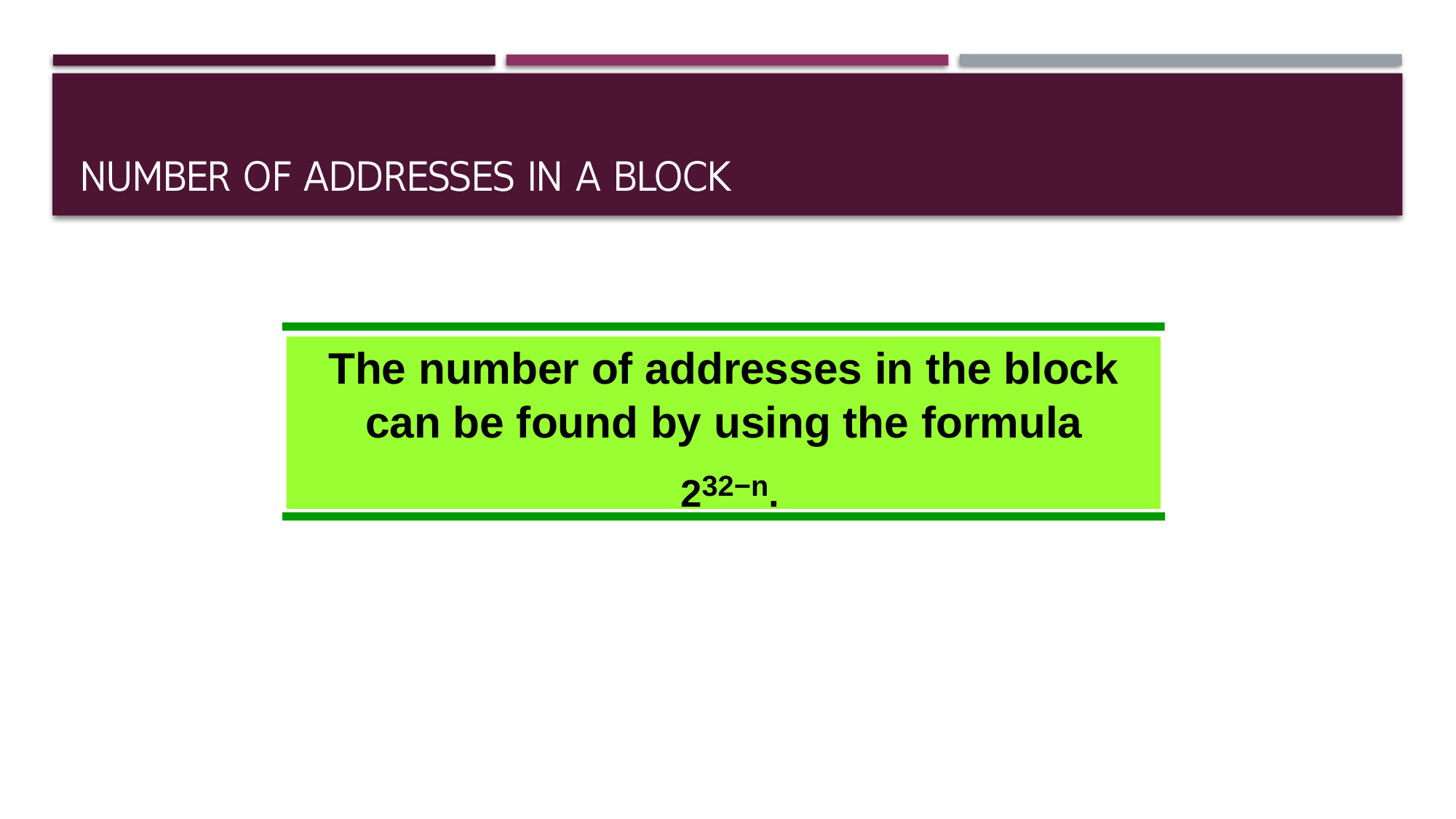

# Number of addresses in a block

The number of addresses in the block
can be found by using the formula  232−n.